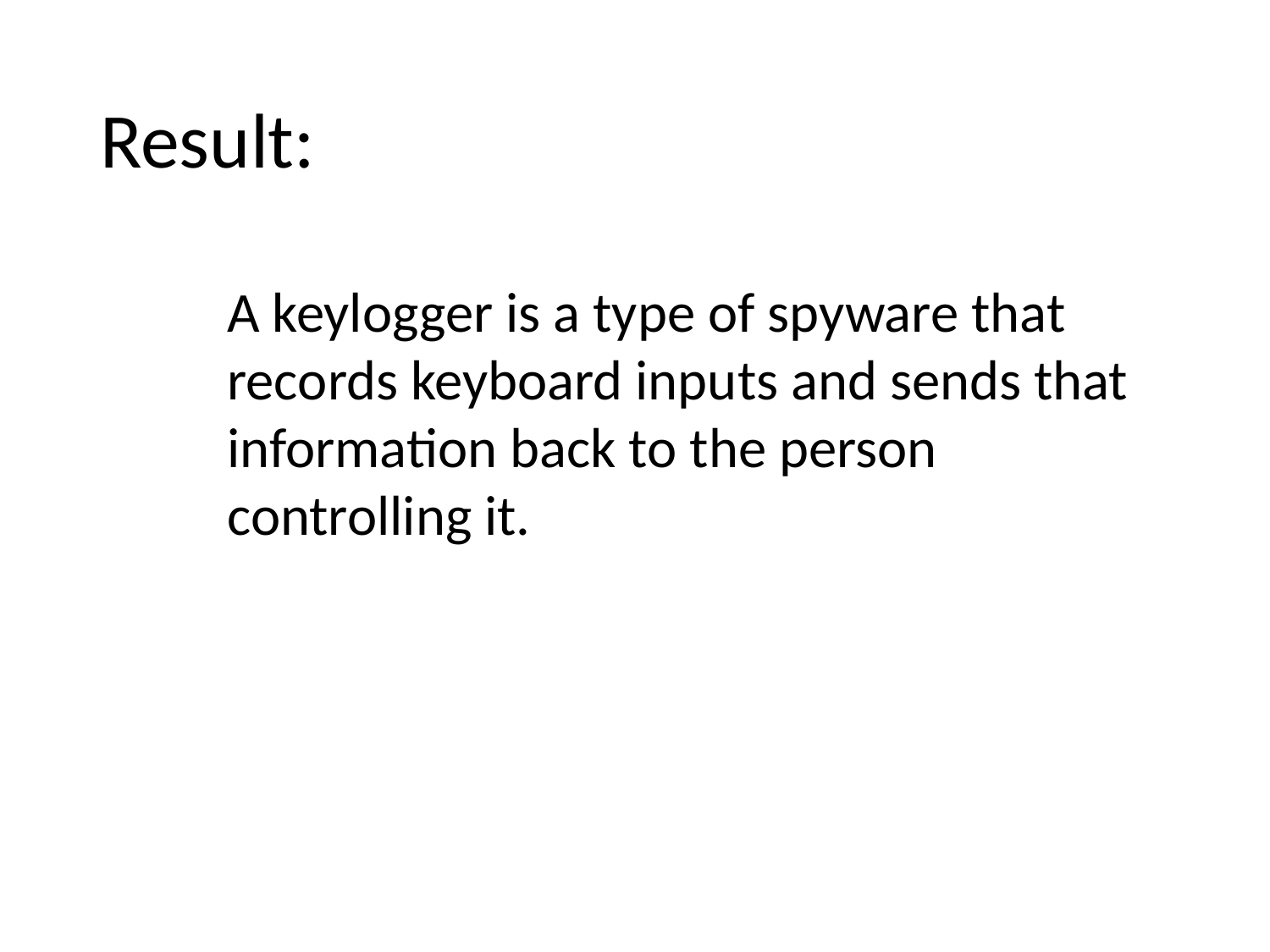

# Result:
A keylogger is a type of spyware that records keyboard inputs and sends that information back to the person controlling it.